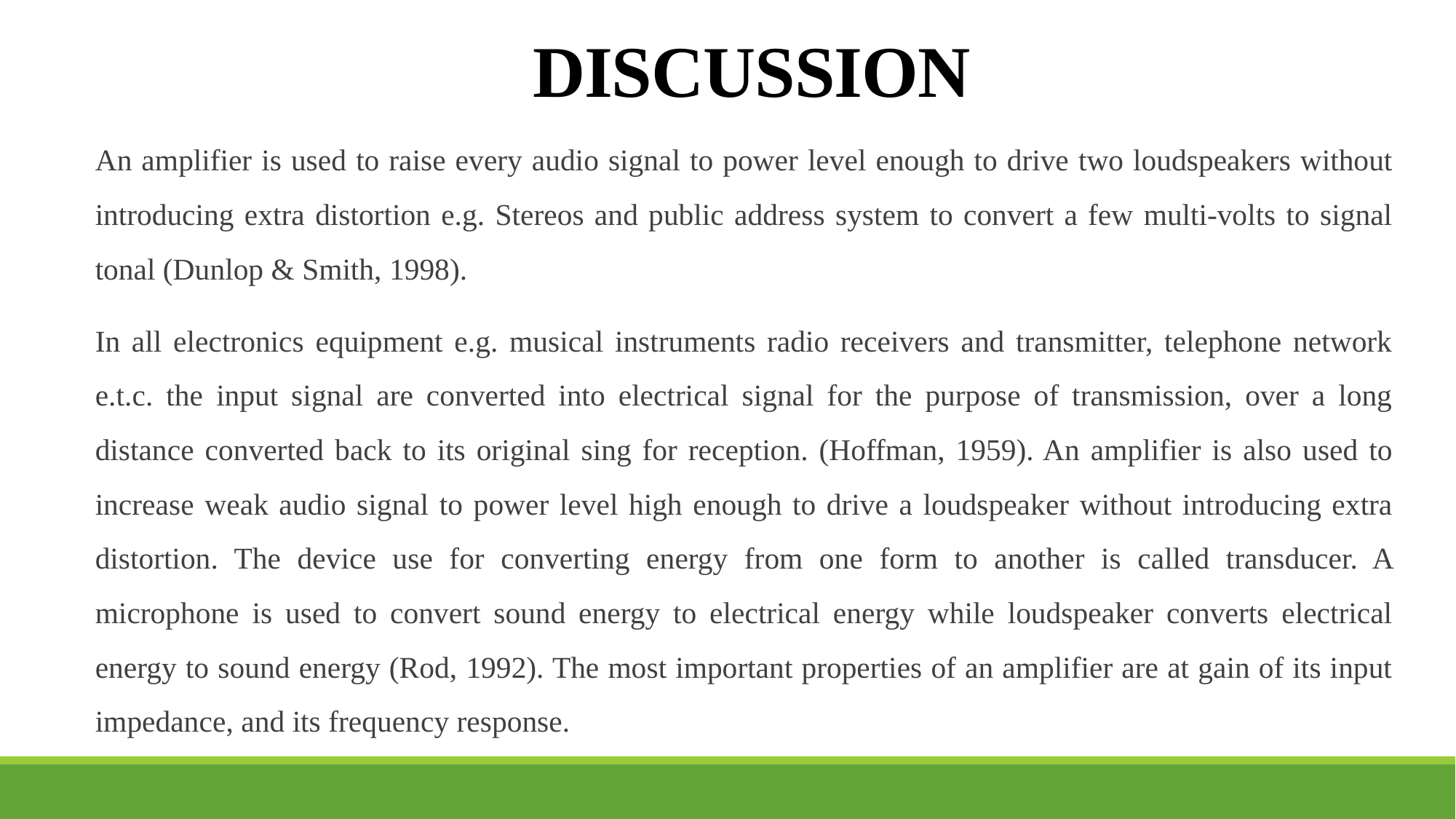

# DISCUSSION
An amplifier is used to raise every audio signal to power level enough to drive two loudspeakers without introducing extra distortion e.g. Stereos and public address system to convert a few multi-volts to signal tonal (Dunlop & Smith, 1998).
In all electronics equipment e.g. musical instruments radio receivers and transmitter, telephone network e.t.c. the input signal are converted into electrical signal for the purpose of transmission, over a long distance converted back to its original sing for reception. (Hoffman, 1959). An amplifier is also used to increase weak audio signal to power level high enough to drive a loudspeaker without introducing extra distortion. The device use for converting energy from one form to another is called transducer. A microphone is used to convert sound energy to electrical energy while loudspeaker converts electrical energy to sound energy (Rod, 1992). The most important properties of an amplifier are at gain of its input impedance, and its frequency response.